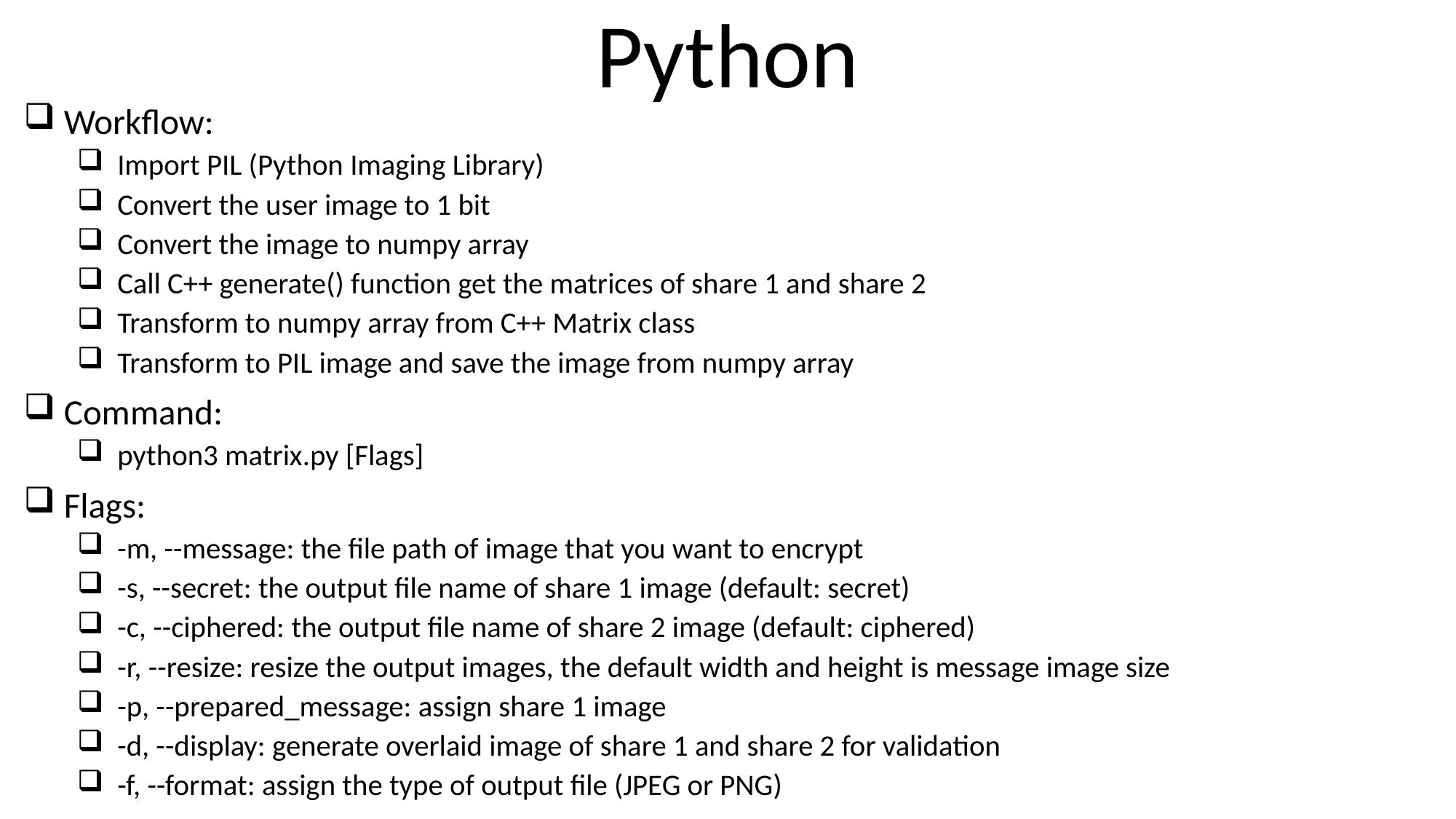

# Python
Workflow:
Import PIL (Python Imaging Library)
Convert the user image to 1 bit
Convert the image to numpy array
Call C++ generate() function get the matrices of share 1 and share 2
Transform to numpy array from C++ Matrix class
Transform to PIL image and save the image from numpy array
Command:
python3 matrix.py [Flags]
Flags:
-m, --message: the file path of image that you want to encrypt
-s, --secret: the output file name of share 1 image (default: secret)
-c, --ciphered: the output file name of share 2 image (default: ciphered)
-r, --resize: resize the output images, the default width and height is message image size
-p, --prepared_message: assign share 1 image
-d, --display: generate overlaid image of share 1 and share 2 for validation
-f, --format: assign the type of output file (JPEG or PNG)